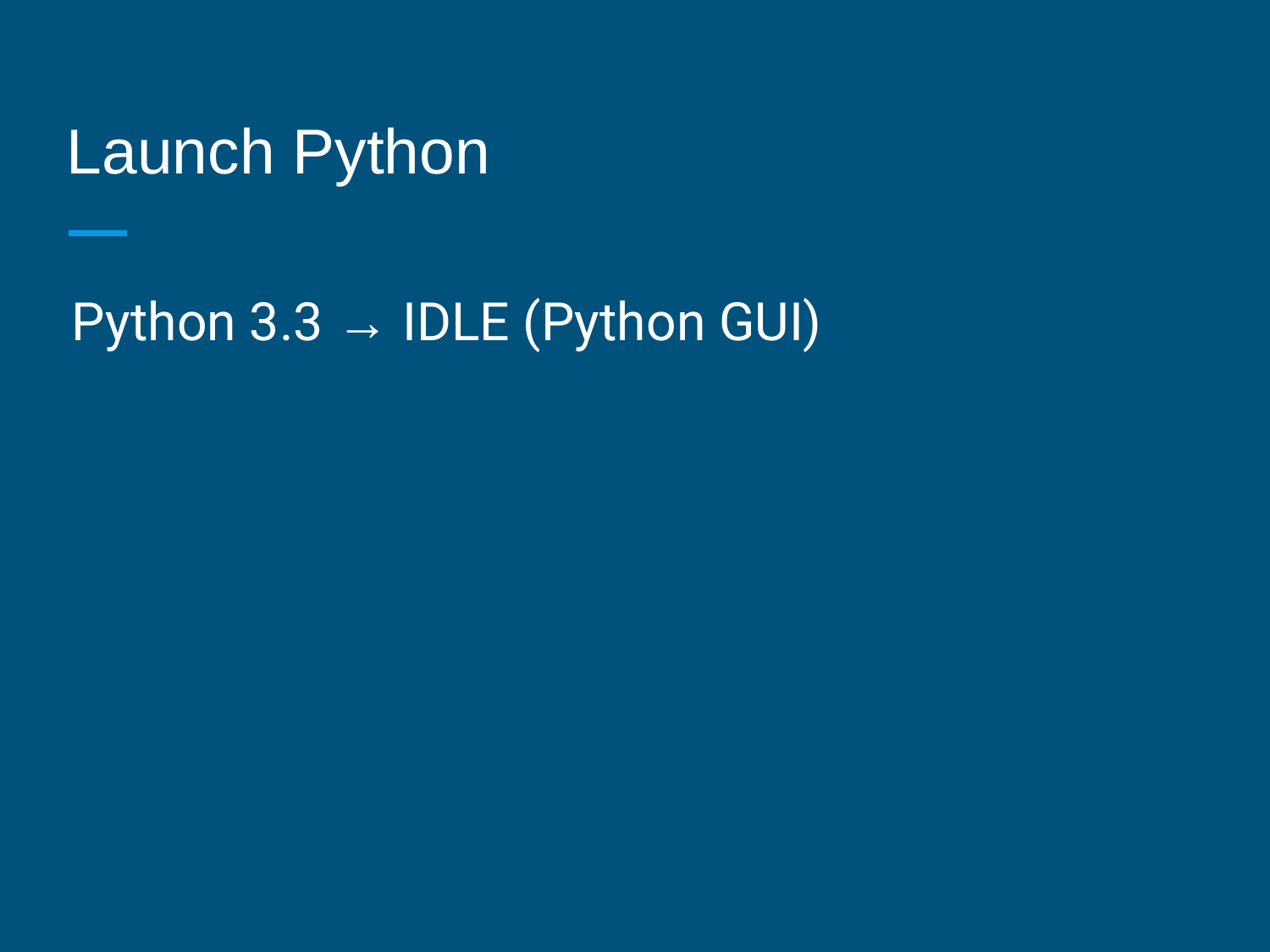

# Launch Python
Python 3.3 → IDLE (Python GUI)